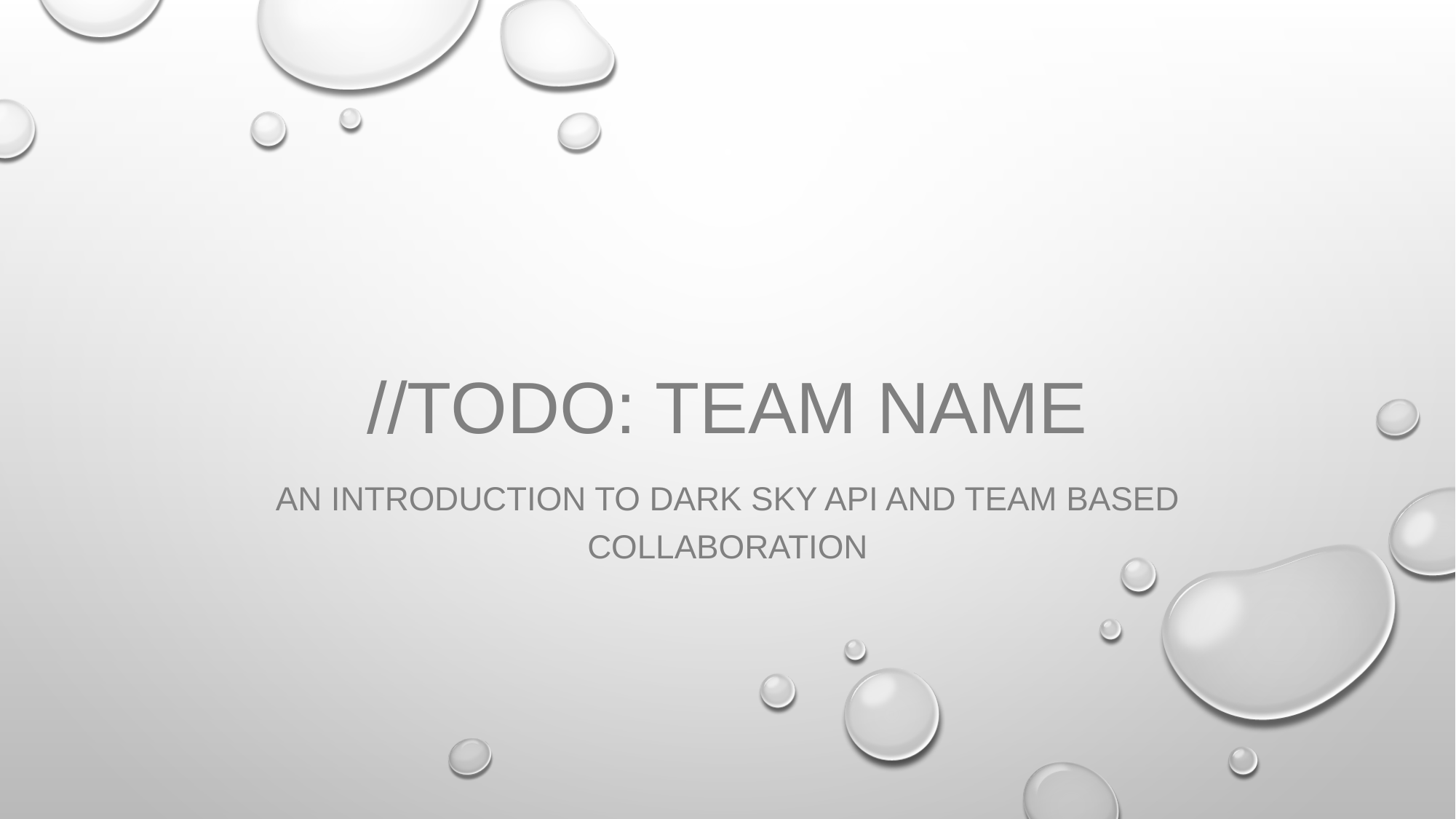

# //todo: TEAM NAME
AN INTRODUCTION TO Dark Sky API and team based collaboration